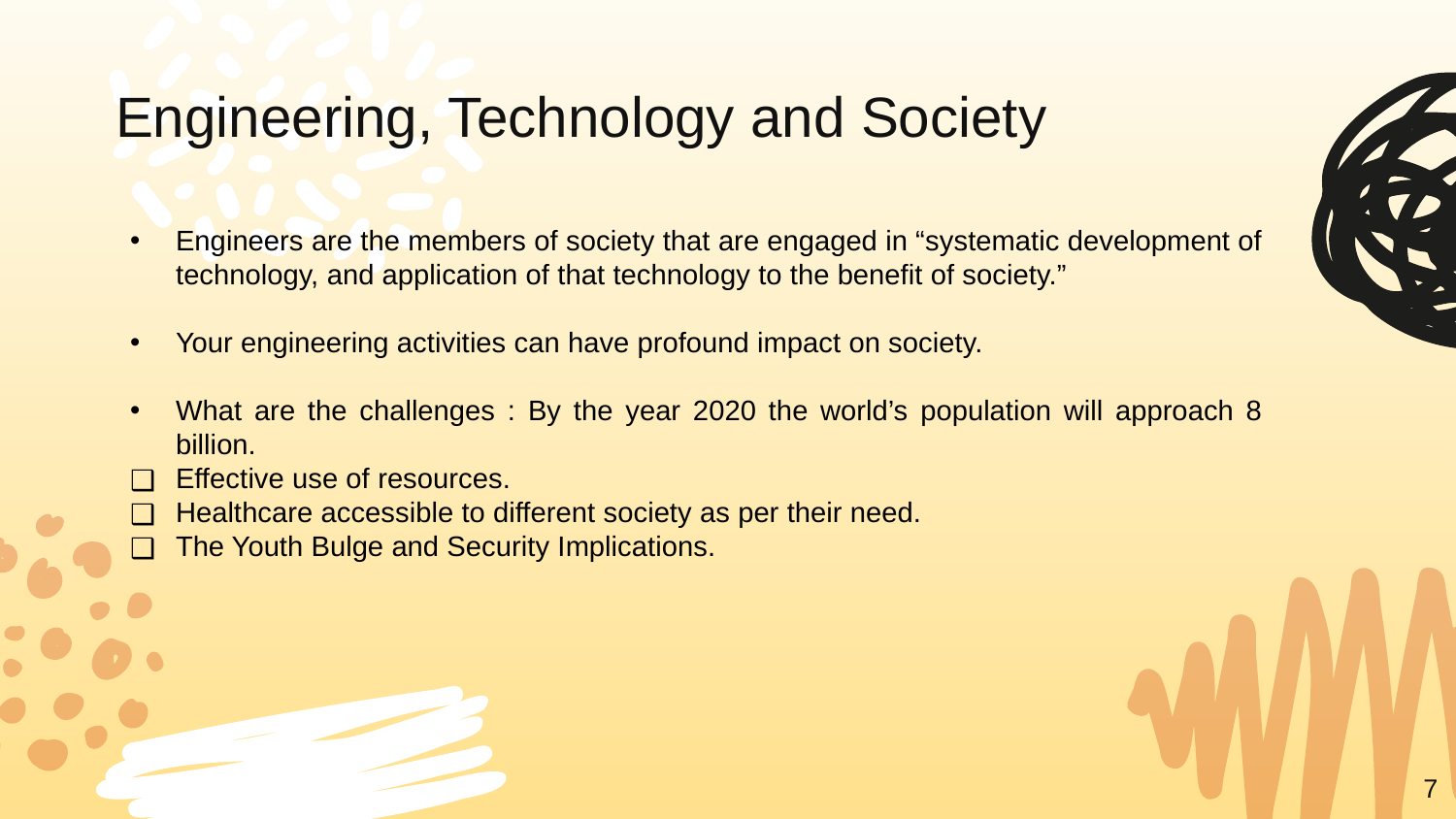

# Engineering, Technology and Society
Engineers are the members of society that are engaged in “systematic development of technology, and application of that technology to the benefit of society.”

Your engineering activities can have profound impact on society.

What are the challenges : By the year 2020 the world’s population will approach 8 billion.
Effective use of resources.
Healthcare accessible to different society as per their need.
The Youth Bulge and Security Implications.

7